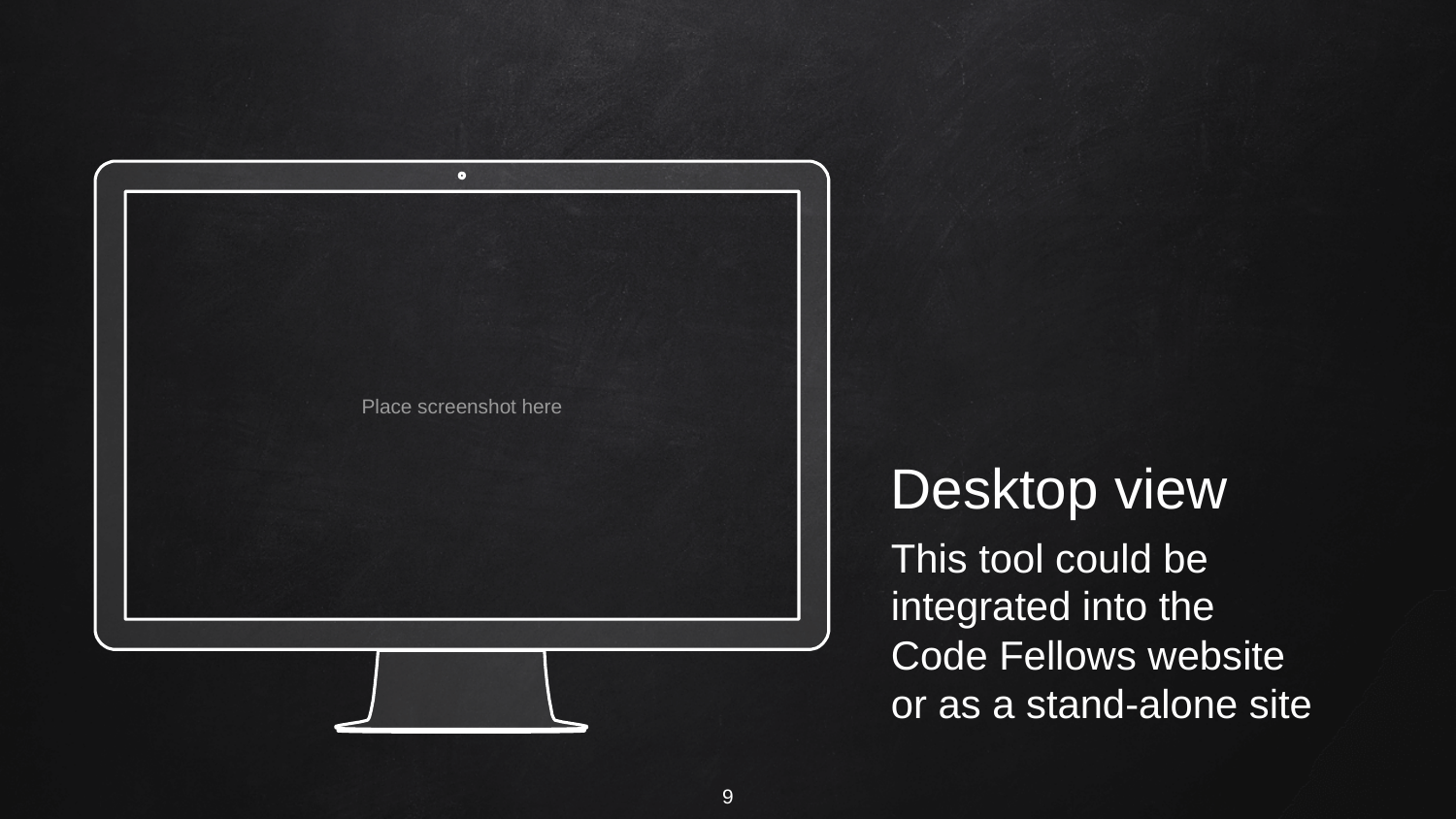

Place screenshot here
Desktop view
This tool could be integrated into the Code Fellows website or as a stand-alone site
9